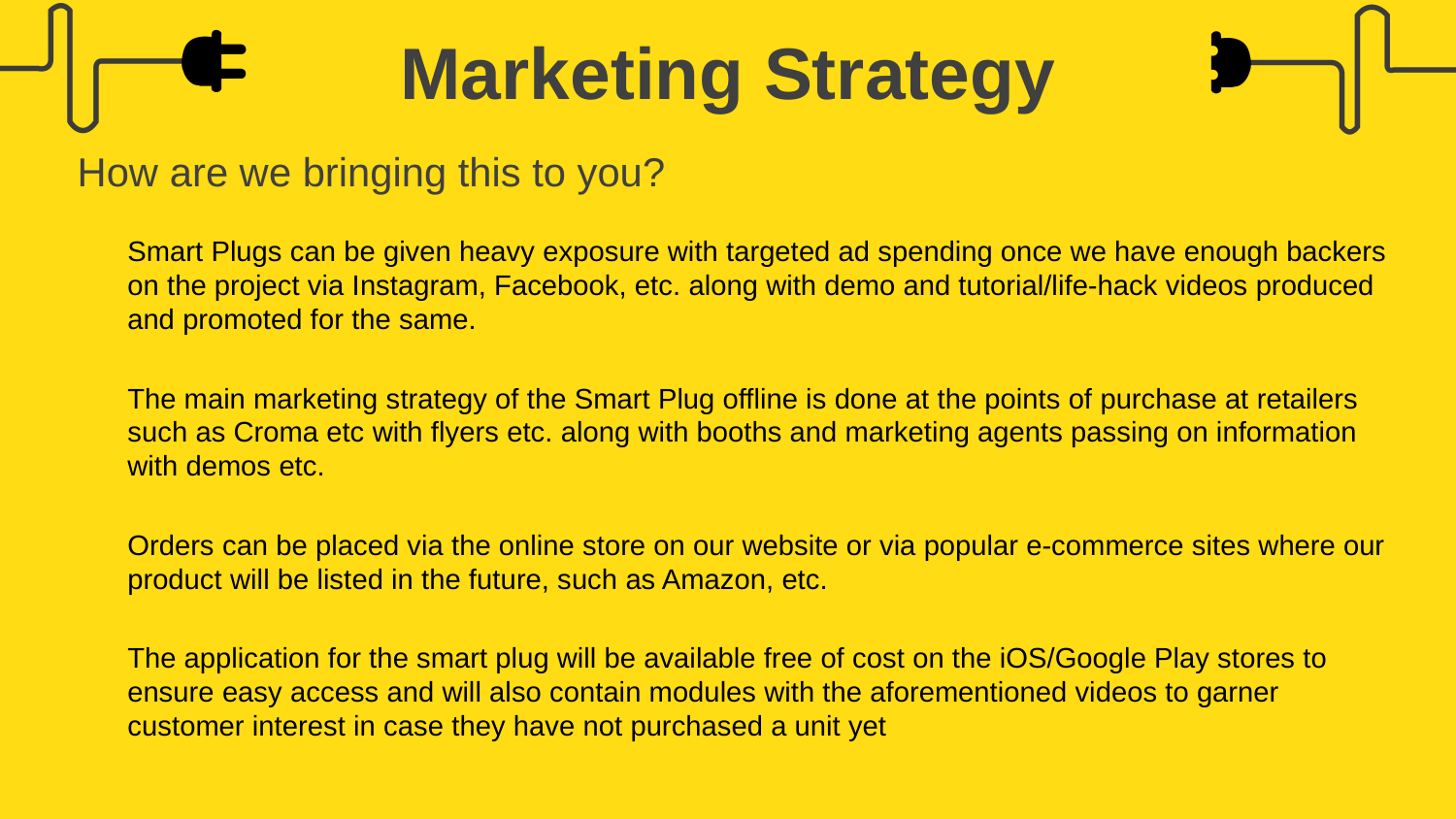

# Marketing Strategy
How are we bringing this to you?
Smart Plugs can be given heavy exposure with targeted ad spending once we have enough backers on the project via Instagram, Facebook, etc. along with demo and tutorial/life-hack videos produced and promoted for the same.

The main marketing strategy of the Smart Plug offline is done at the points of purchase at retailers such as Croma etc with flyers etc. along with booths and marketing agents passing on information with demos etc.

Orders can be placed via the online store on our website or via popular e-commerce sites where our product will be listed in the future, such as Amazon, etc.

The application for the smart plug will be available free of cost on the iOS/Google Play stores to ensure easy access and will also contain modules with the aforementioned videos to garner customer interest in case they have not purchased a unit yet